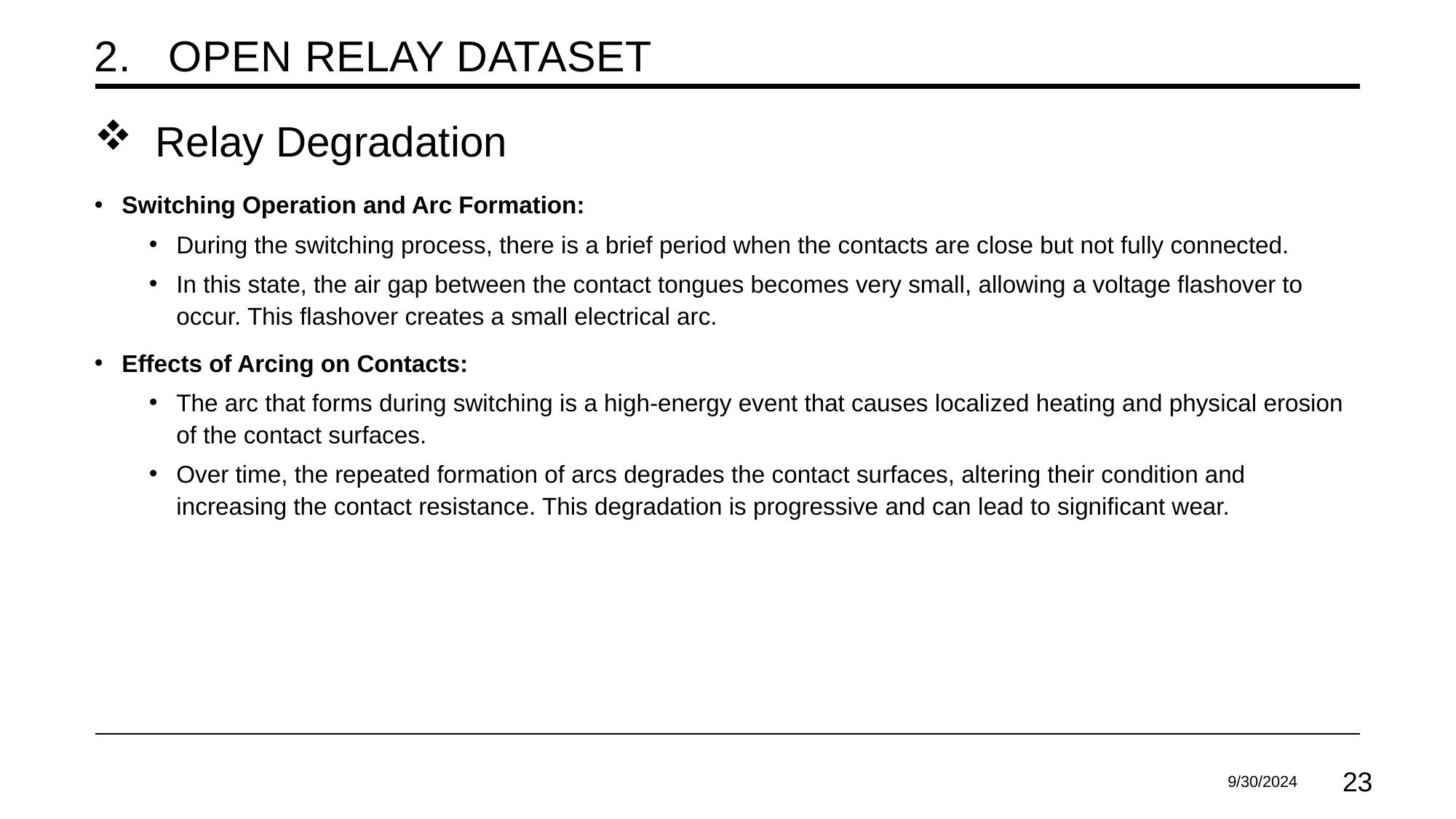

# 2.   Open relay dataset
Relay Degradation
Switching Operation and Arc Formation:
During the switching process, there is a brief period when the contacts are close but not fully connected.
In this state, the air gap between the contact tongues becomes very small, allowing a voltage flashover to occur. This flashover creates a small electrical arc.
Effects of Arcing on Contacts:
The arc that forms during switching is a high-energy event that causes localized heating and physical erosion of the contact surfaces.
Over time, the repeated formation of arcs degrades the contact surfaces, altering their condition and increasing the contact resistance. This degradation is progressive and can lead to significant wear.

9/30/2024
23